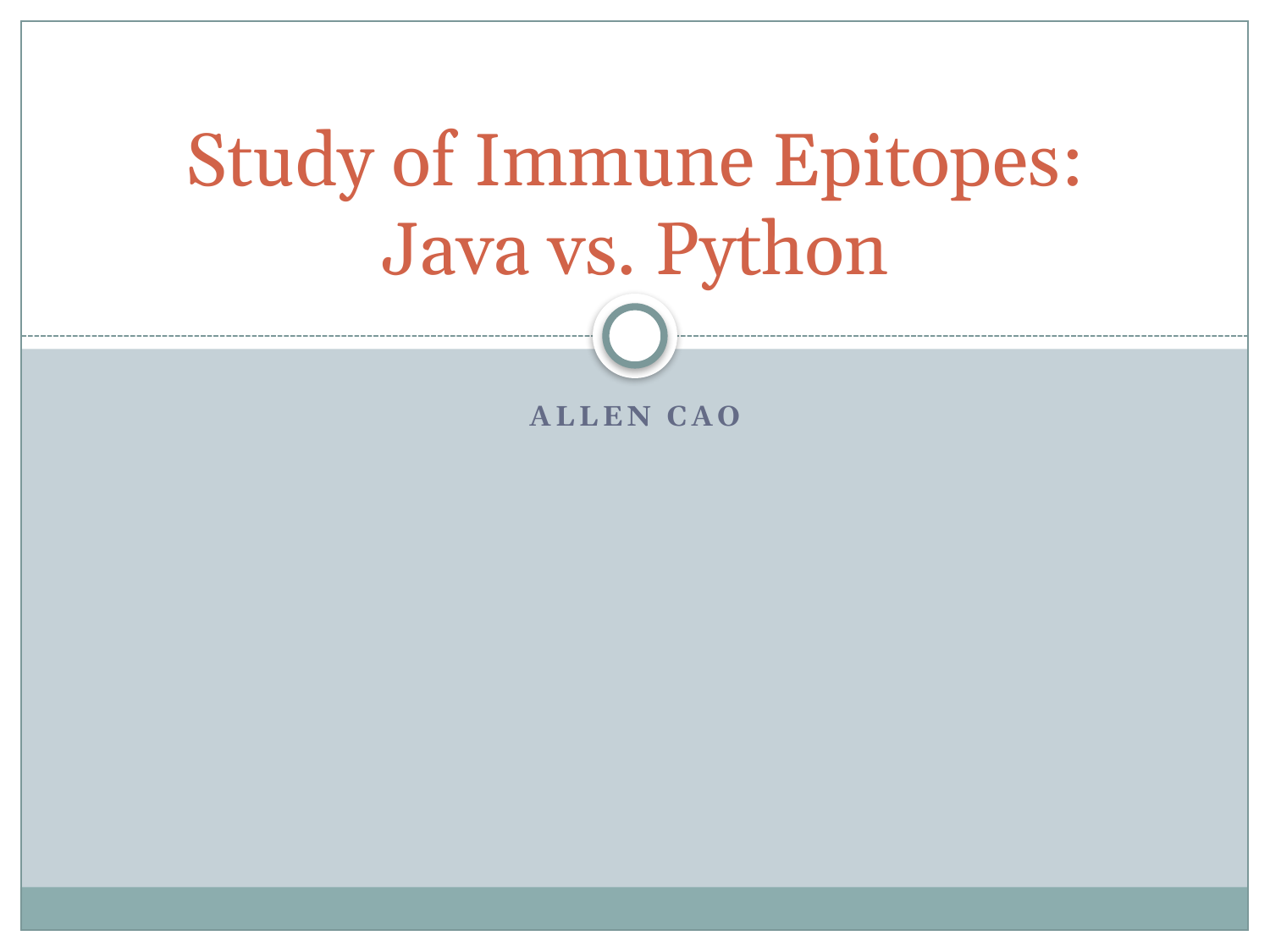

# Study of Immune Epitopes: Java vs. Python
Allen Cao